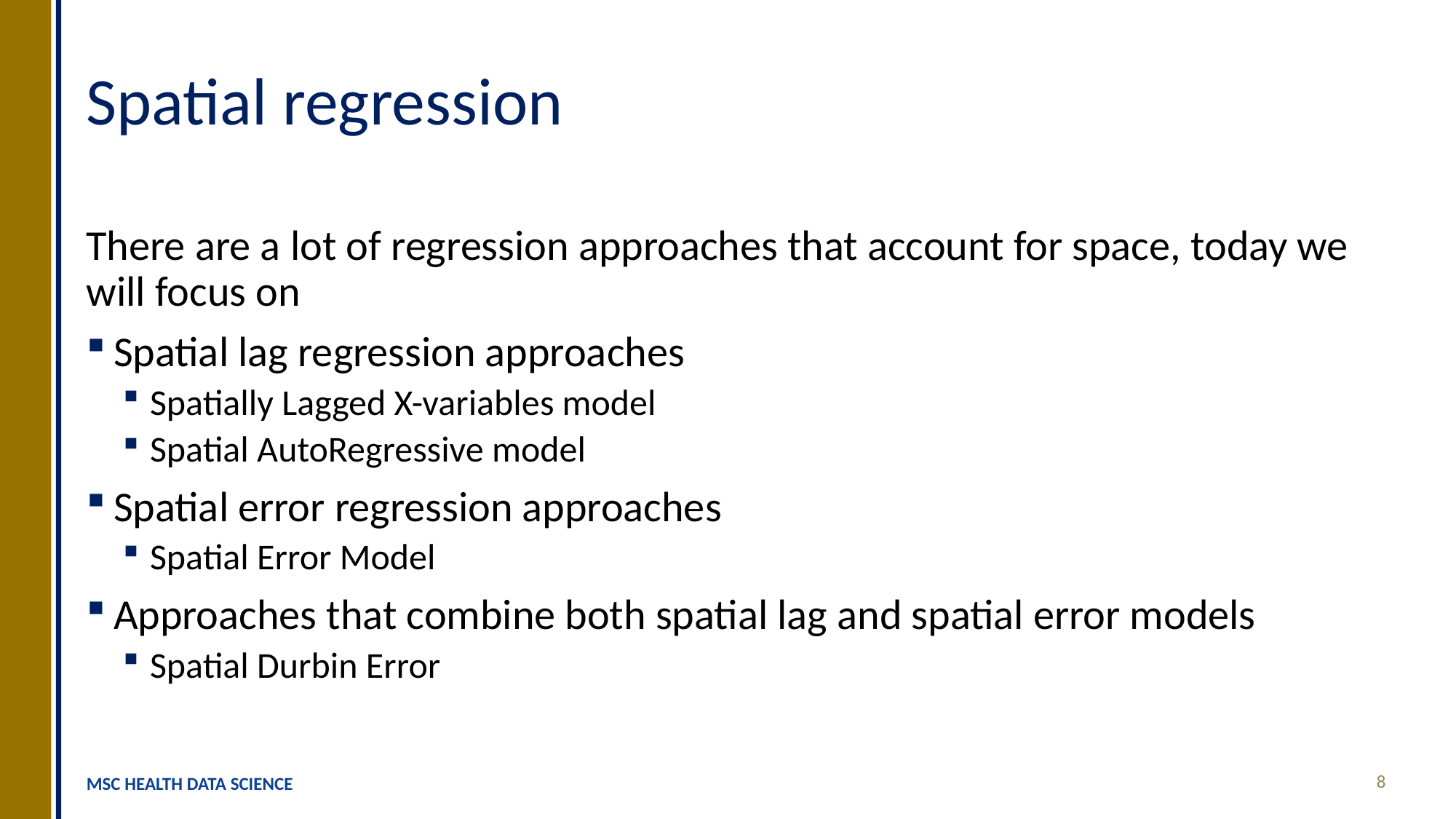

# Spatial regression
There are a lot of regression approaches that account for space, today we will focus on
Spatial lag regression approaches
Spatially Lagged X-variables model
Spatial AutoRegressive model
Spatial error regression approaches
Spatial Error Model
Approaches that combine both spatial lag and spatial error models
Spatial Durbin Error
8
MSC HEALTH DATA SCIENCE